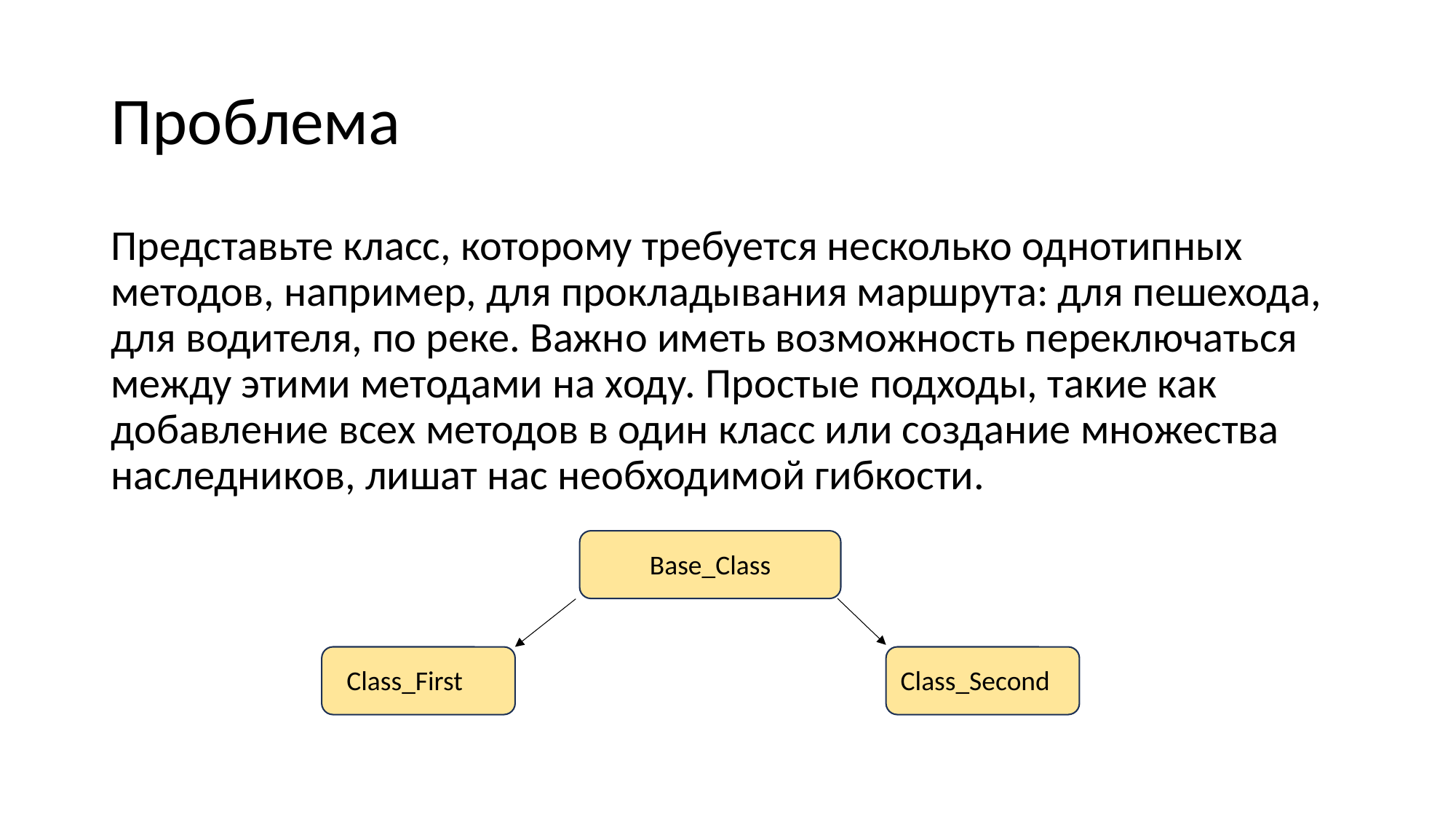

# Проблема
Представьте класс, которому требуется несколько однотипных методов, например, для прокладывания маршрута: для пешехода, для водителя, по реке. Важно иметь возможность переключаться между этими методами на ходу. Простые подходы, такие как добавление всех методов в один класс или создание множества наследников, лишат нас необходимой гибкости.

Base_Class

Class_First
Class_Second